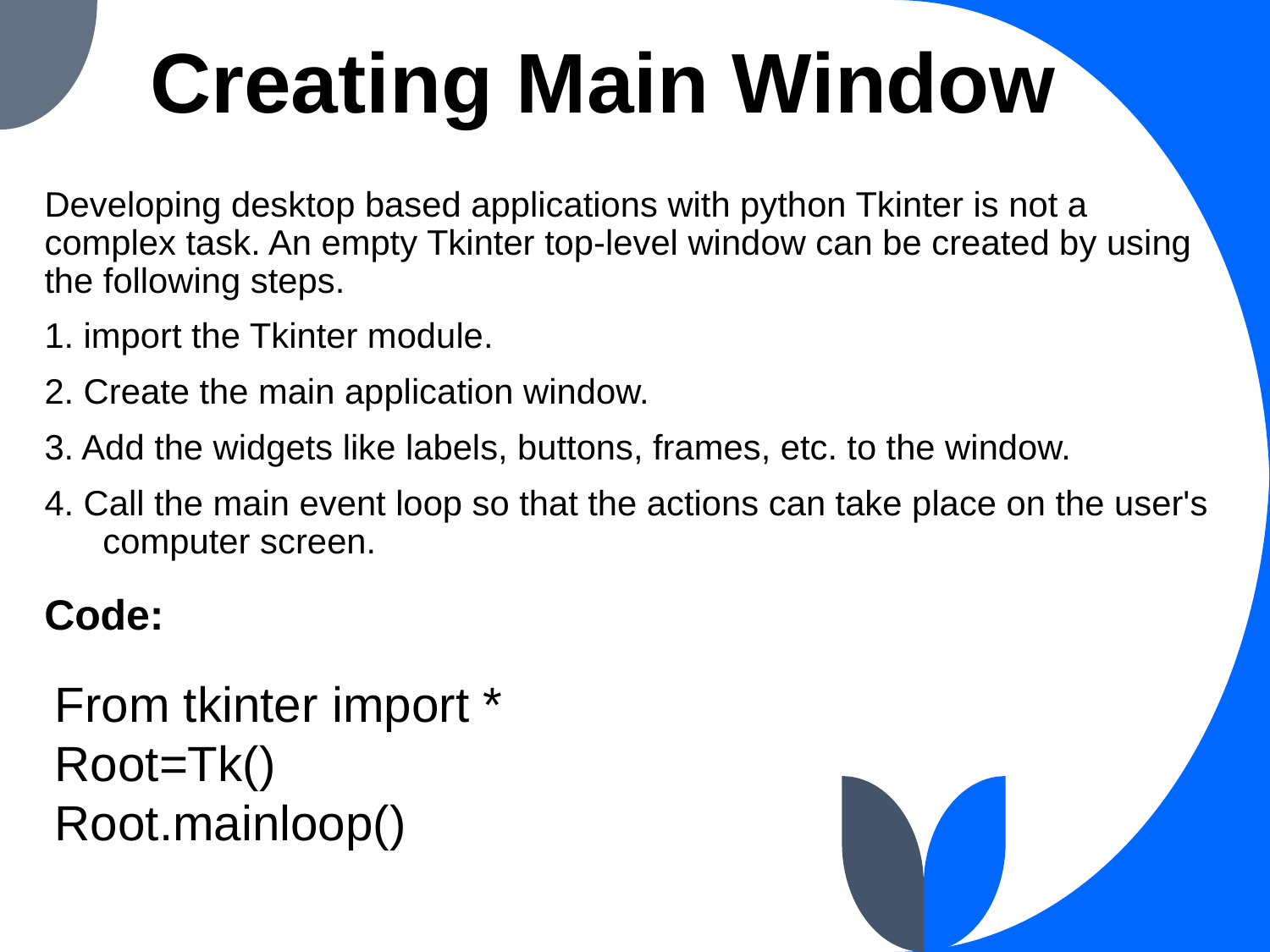

# Creating Main Window
Developing desktop based applications with python Tkinter is not a complex task. An empty Tkinter top-level window can be created by using the following steps.
1. import the Tkinter module.
2. Create the main application window.
3. Add the widgets like labels, buttons, frames, etc. to the window.
4. Call the main event loop so that the actions can take place on the user's        computer screen.

Code:
From tkinter import *
Root=Tk()
Root.mainloop()